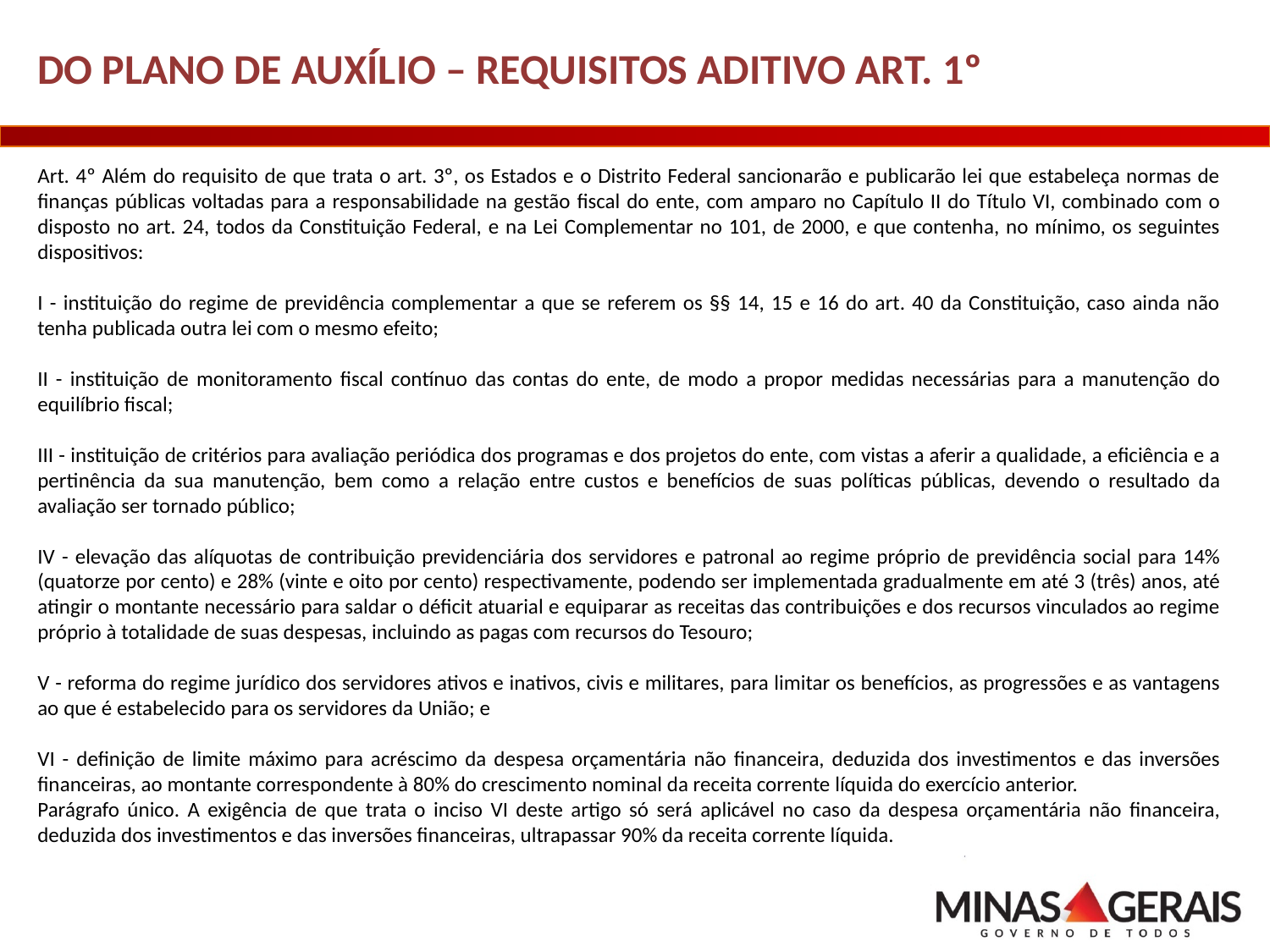

DO PLANO DE AUXÍLIO – REQUISITOS ADITIVO ART. 1º
Art. 4º Além do requisito de que trata o art. 3º, os Estados e o Distrito Federal sancionarão e publicarão lei que estabeleça normas de finanças públicas voltadas para a responsabilidade na gestão fiscal do ente, com amparo no Capítulo II do Título VI, combinado com o disposto no art. 24, todos da Constituição Federal, e na Lei Complementar no 101, de 2000, e que contenha, no mínimo, os seguintes dispositivos:

I - instituição do regime de previdência complementar a que se referem os §§ 14, 15 e 16 do art. 40 da Constituição, caso ainda não tenha publicada outra lei com o mesmo efeito;

II - instituição de monitoramento fiscal contínuo das contas do ente, de modo a propor medidas necessárias para a manutenção do equilíbrio fiscal;

III - instituição de critérios para avaliação periódica dos programas e dos projetos do ente, com vistas a aferir a qualidade, a eficiência e a pertinência da sua manutenção, bem como a relação entre custos e benefícios de suas políticas públicas, devendo o resultado da avaliação ser tornado público;

IV - elevação das alíquotas de contribuição previdenciária dos servidores e patronal ao regime próprio de previdência social para 14% (quatorze por cento) e 28% (vinte e oito por cento) respectivamente, podendo ser implementada gradualmente em até 3 (três) anos, até atingir o montante necessário para saldar o déficit atuarial e equiparar as receitas das contribuições e dos recursos vinculados ao regime próprio à totalidade de suas despesas, incluindo as pagas com recursos do Tesouro;

V - reforma do regime jurídico dos servidores ativos e inativos, civis e militares, para limitar os benefícios, as progressões e as vantagens ao que é estabelecido para os servidores da União; e

VI - definição de limite máximo para acréscimo da despesa orçamentária não financeira, deduzida dos investimentos e das inversões financeiras, ao montante correspondente à 80% do crescimento nominal da receita corrente líquida do exercício anterior.
Parágrafo único. A exigência de que trata o inciso VI deste artigo só será aplicável no caso da despesa orçamentária não financeira, deduzida dos investimentos e das inversões financeiras, ultrapassar 90% da receita corrente líquida.